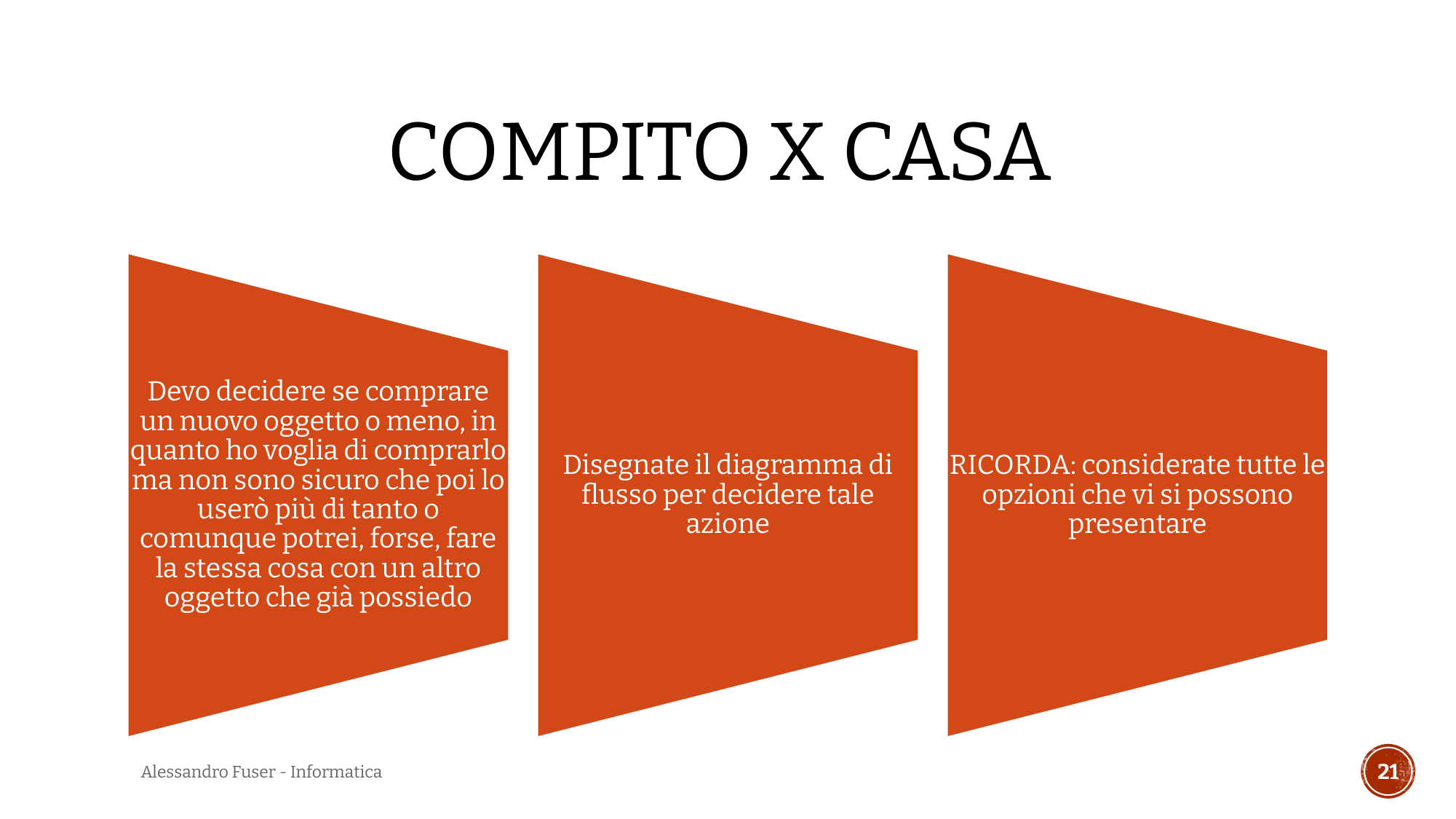

# compito x casa
Devo decidere se comprare un nuovo oggetto o meno, in quanto ho voglia di comprarlo ma non sono sicuro che poi lo userò più di tanto o comunque potrei, forse, fare la stessa cosa con un altro oggetto che già possiedo
Disegnate il diagramma di flusso per decidere tale azione
RICORDA: considerate tutte le opzioni che vi si possono presentare
Alessandro Fuser - Informatica
21